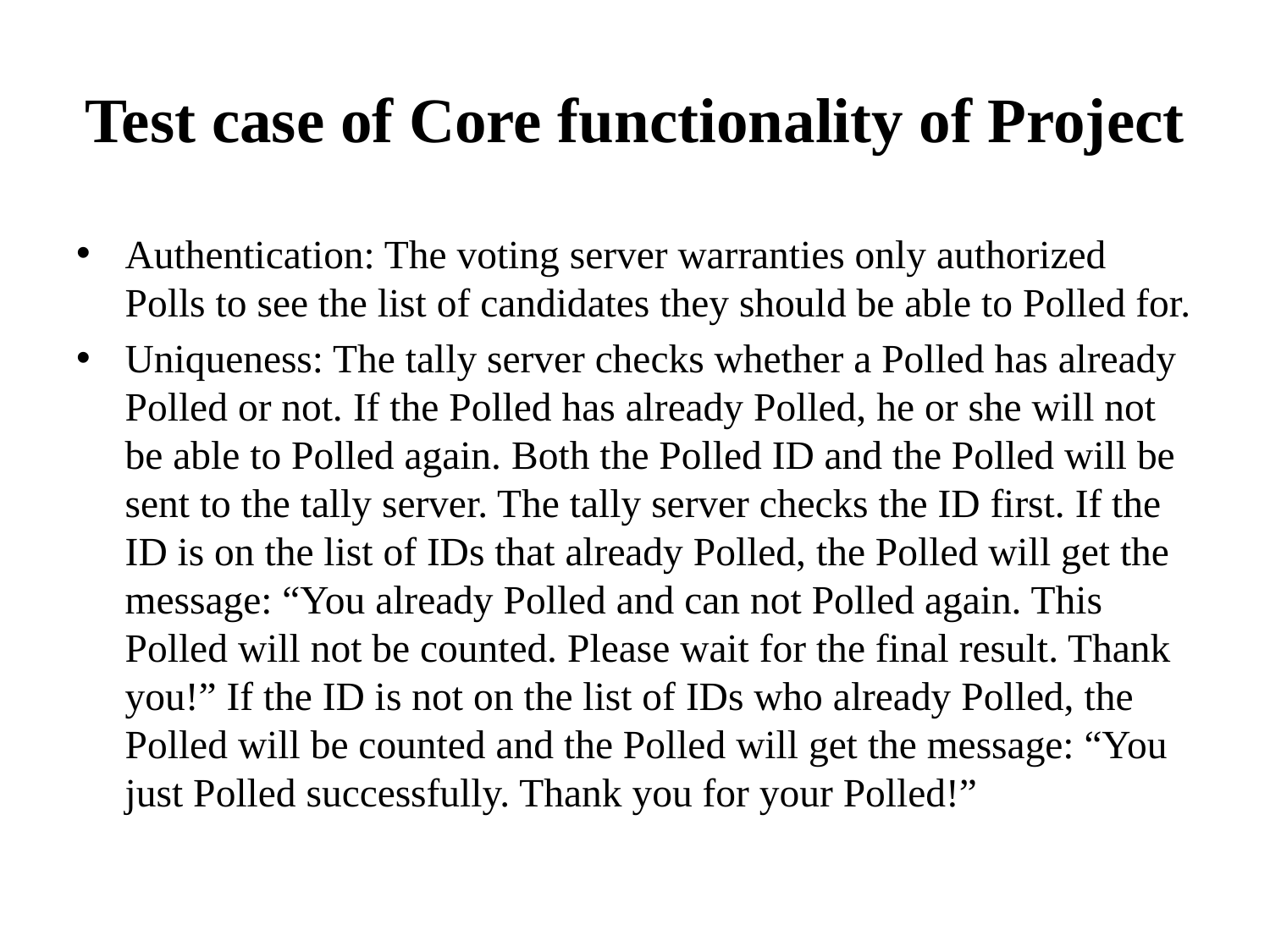

# Test case of Core functionality of Project
Authentication: The voting server warranties only authorized Polls to see the list of candidates they should be able to Polled for.
Uniqueness: The tally server checks whether a Polled has already Polled or not. If the Polled has already Polled, he or she will not be able to Polled again. Both the Polled ID and the Polled will be sent to the tally server. The tally server checks the ID first. If the ID is on the list of IDs that already Polled, the Polled will get the message: “You already Polled and can not Polled again. This Polled will not be counted. Please wait for the final result. Thank you!” If the ID is not on the list of IDs who already Polled, the Polled will be counted and the Polled will get the message: “You just Polled successfully. Thank you for your Polled!”